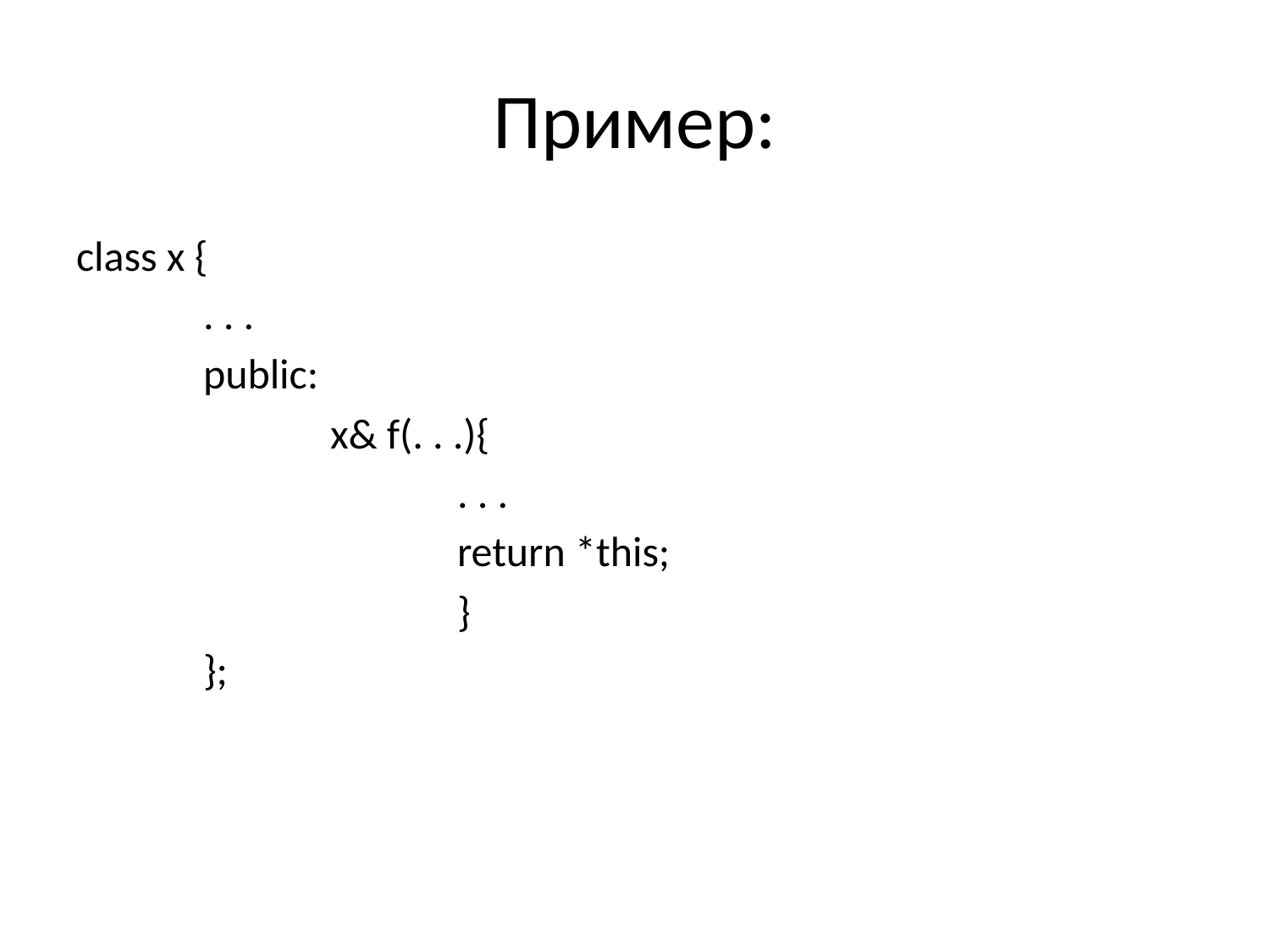

# Пример:
class x {
	. . .
	public:
		x& f(. . .){
			. . .
			return *this;
			}
	};